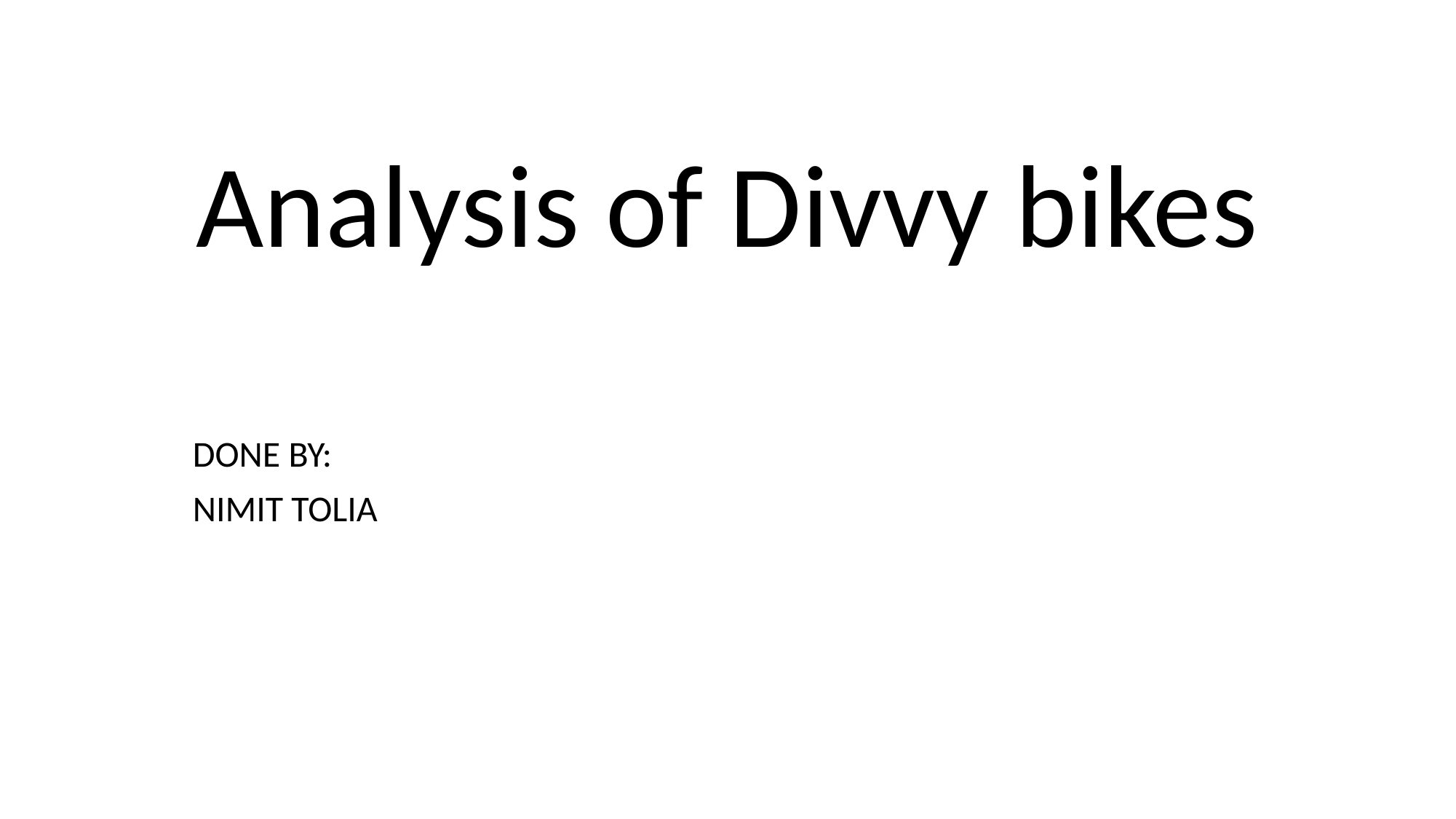

# Analysis of Divvy bikes
DONE BY:
NIMIT TOLIA